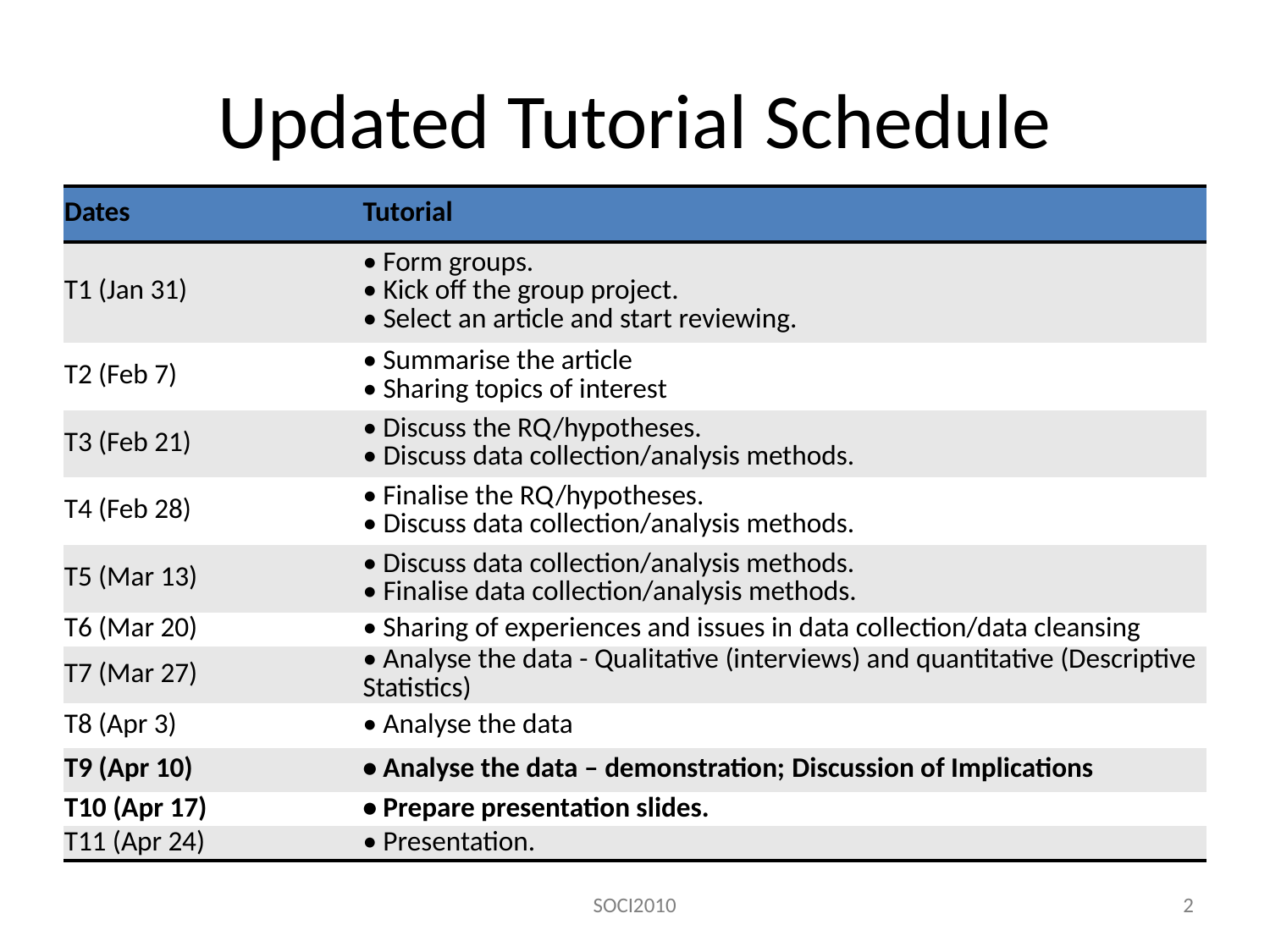

# Updated Tutorial Schedule
| Dates | Tutorial |
| --- | --- |
| T1 (Jan 31) | • Form groups. • Kick off the group project. • Select an article and start reviewing. |
| T2 (Feb 7) | • Summarise the article • Sharing topics of interest |
| T3 (Feb 21) | • Discuss the RQ/hypotheses. • Discuss data collection/analysis methods. |
| T4 (Feb 28) | • Finalise the RQ/hypotheses. • Discuss data collection/analysis methods. |
| T5 (Mar 13) | • Discuss data collection/analysis methods. • Finalise data collection/analysis methods. |
| T6 (Mar 20) | • Sharing of experiences and issues in data collection/data cleansing |
| T7 (Mar 27) | • Analyse the data - Qualitative (interviews) and quantitative (Descriptive Statistics) |
| T8 (Apr 3) | • Analyse the data |
| T9 (Apr 10) | • Analyse the data – demonstration; Discussion of Implications |
| T10 (Apr 17) | • Prepare presentation slides. |
| T11 (Apr 24) | • Presentation. |
SOCI2010
2